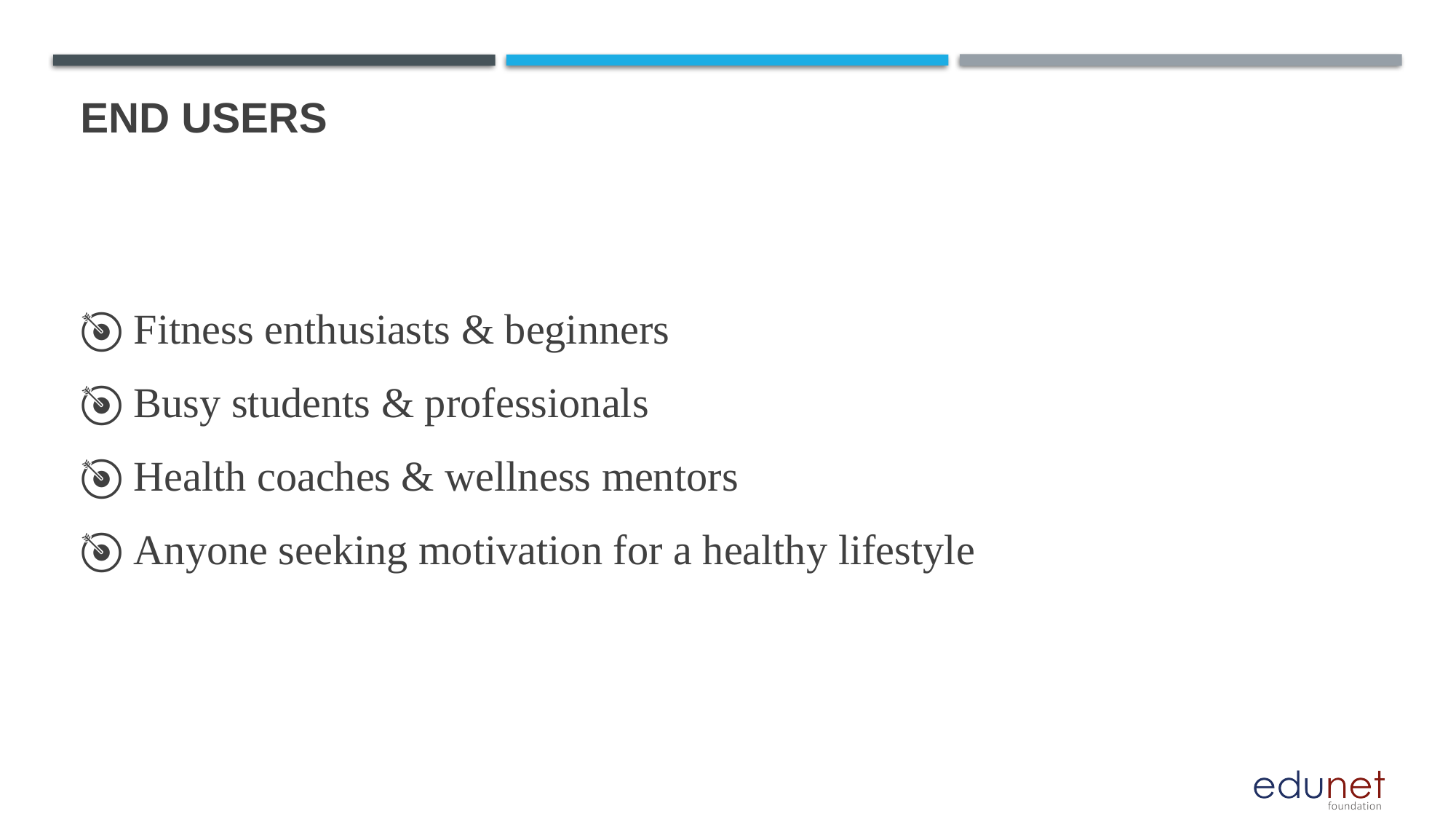

# End Users
🎯 Fitness enthusiasts & beginners
🎯 Busy students & professionals
🎯 Health coaches & wellness mentors
🎯 Anyone seeking motivation for a healthy lifestyle